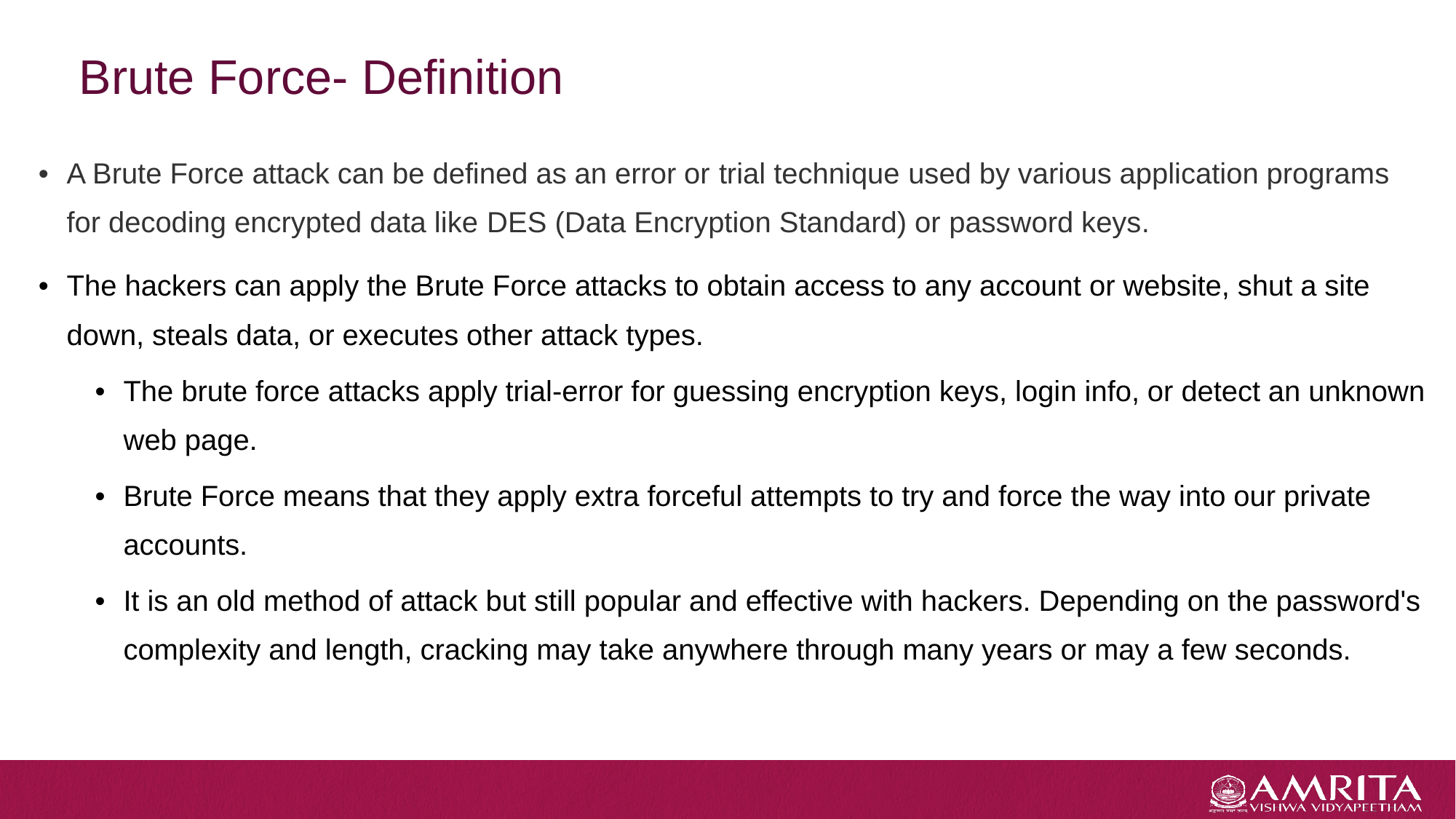

# Brute Force- Definition
A Brute Force attack can be defined as an error or trial technique used by various application programs for decoding encrypted data like DES (Data Encryption Standard) or password keys.
The hackers can apply the Brute Force attacks to obtain access to any account or website, shut a site down, steals data, or executes other attack types.
The brute force attacks apply trial-error for guessing encryption keys, login info, or detect an unknown web page.
Brute Force means that they apply extra forceful attempts to try and force the way into our private accounts.
It is an old method of attack but still popular and effective with hackers. Depending on the password's complexity and length, cracking may take anywhere through many years or may a few seconds.